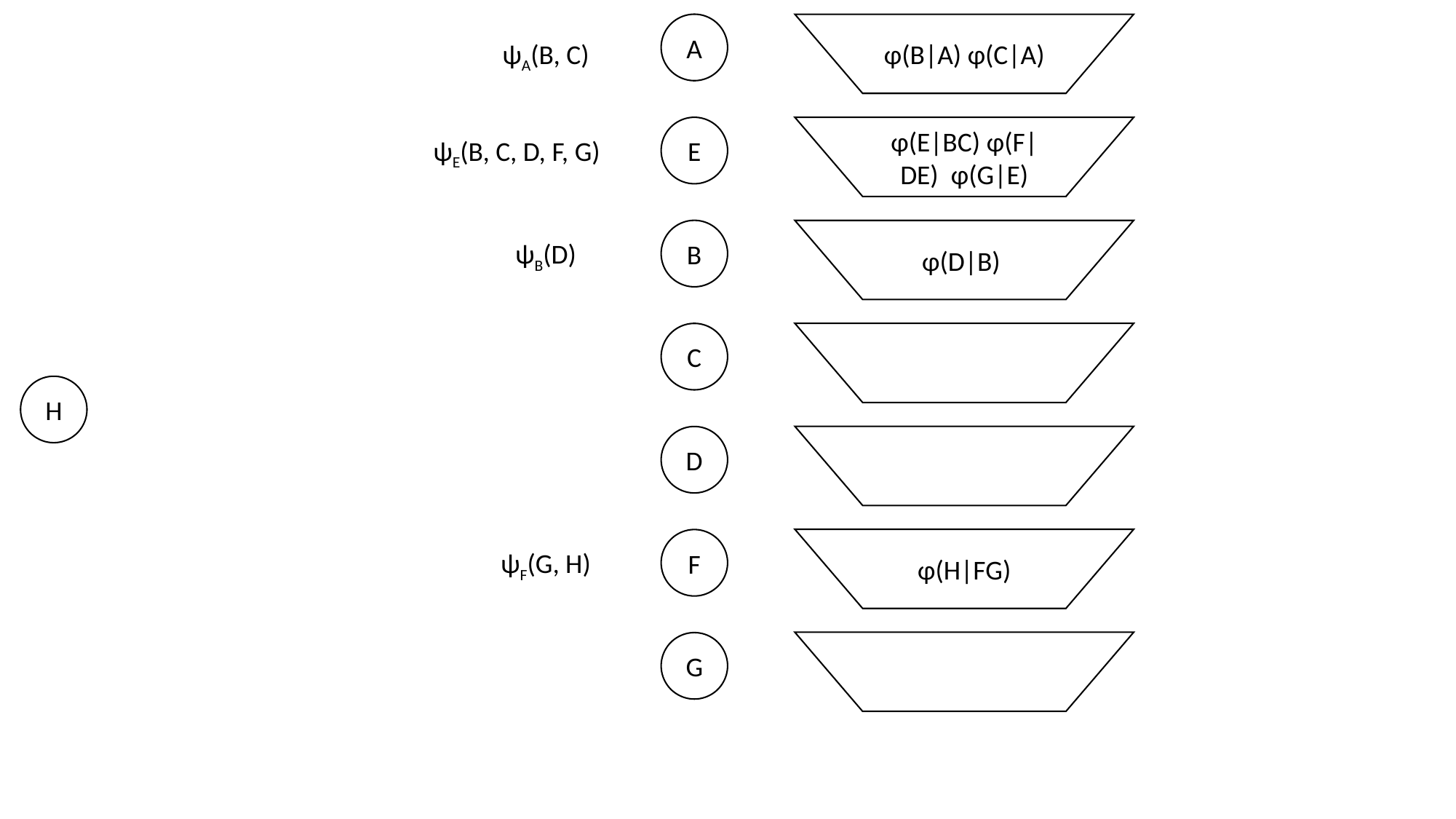

A
φ(B|A) φ(C|A)
ψA(B, C)
E
φ(E|BC) φ(F|DE)  φ(G|E)
ψE(B, C, D, F, G)
B
φ(D|B)
ψB(D)

C
H

D
φ(H|FG)
F
ψF(G, H)

G